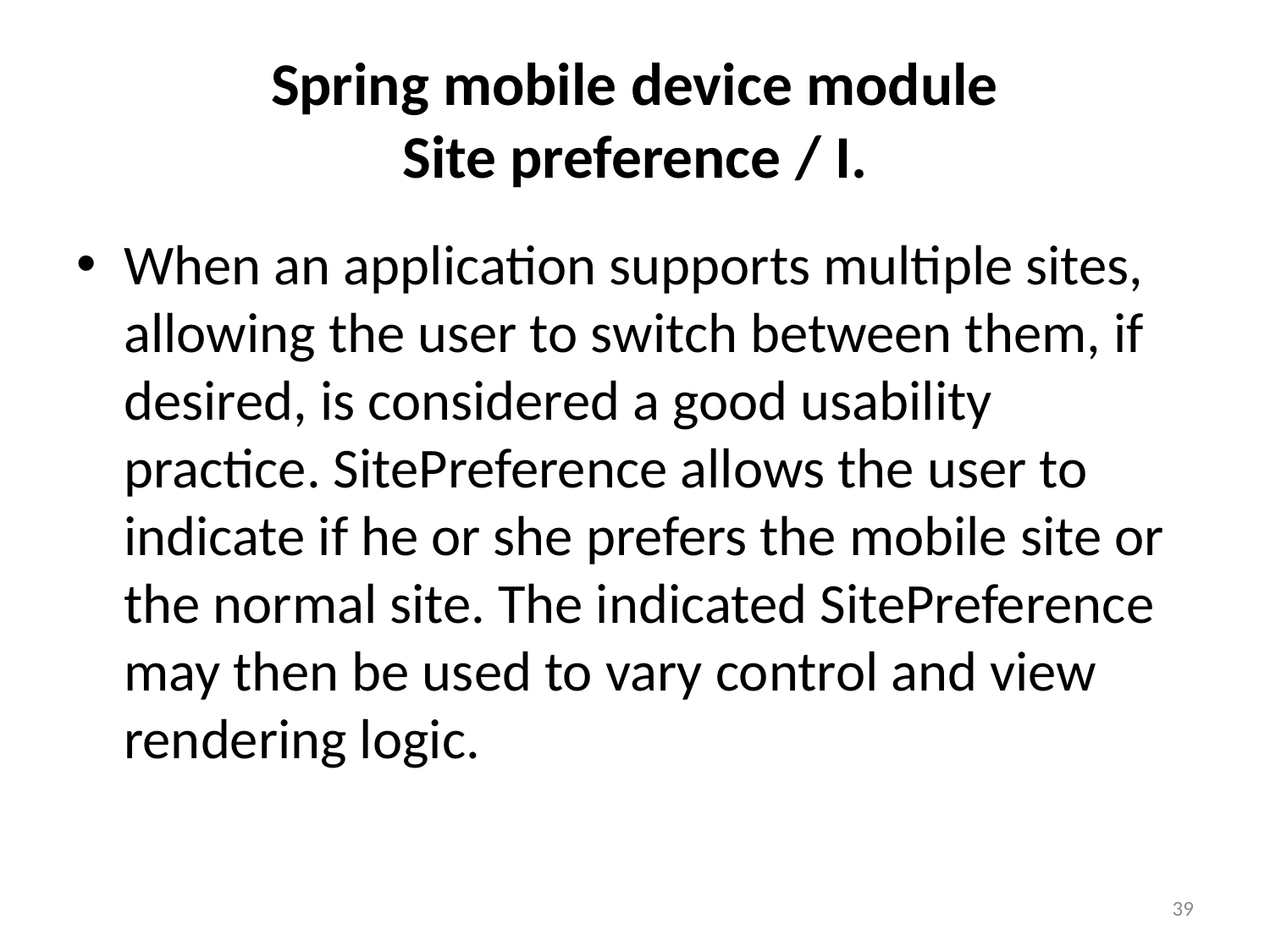

# Spring mobile device module Site preference / I.
When an application supports multiple sites, allowing the user to switch between them, if desired, is considered a good usability practice. SitePreference allows the user to indicate if he or she prefers the mobile site or the normal site. The indicated SitePreference may then be used to vary control and view rendering logic.
39